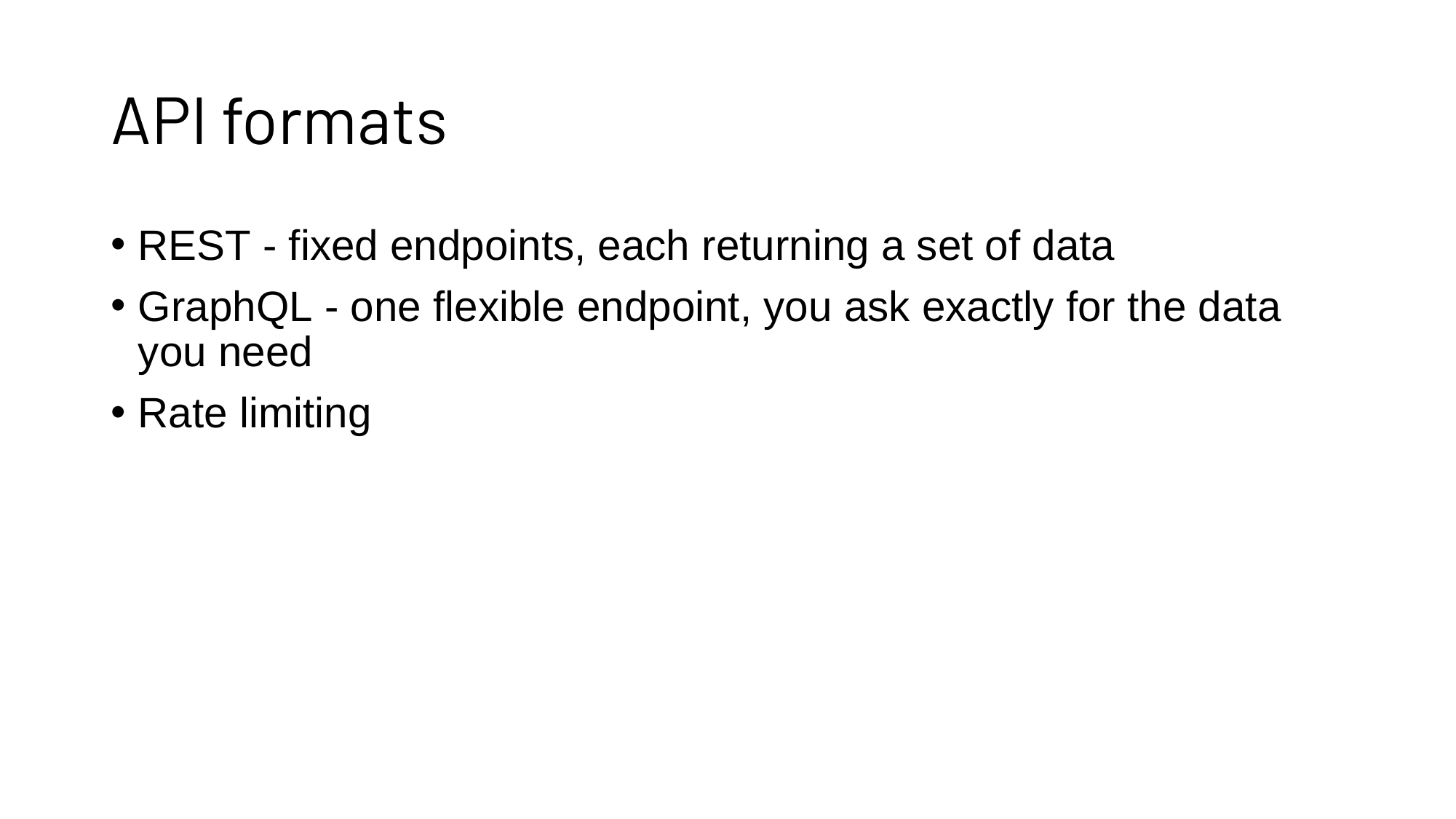

# API formats
REST - fixed endpoints, each returning a set of data
GraphQL - one flexible endpoint, you ask exactly for the data you need
Rate limiting